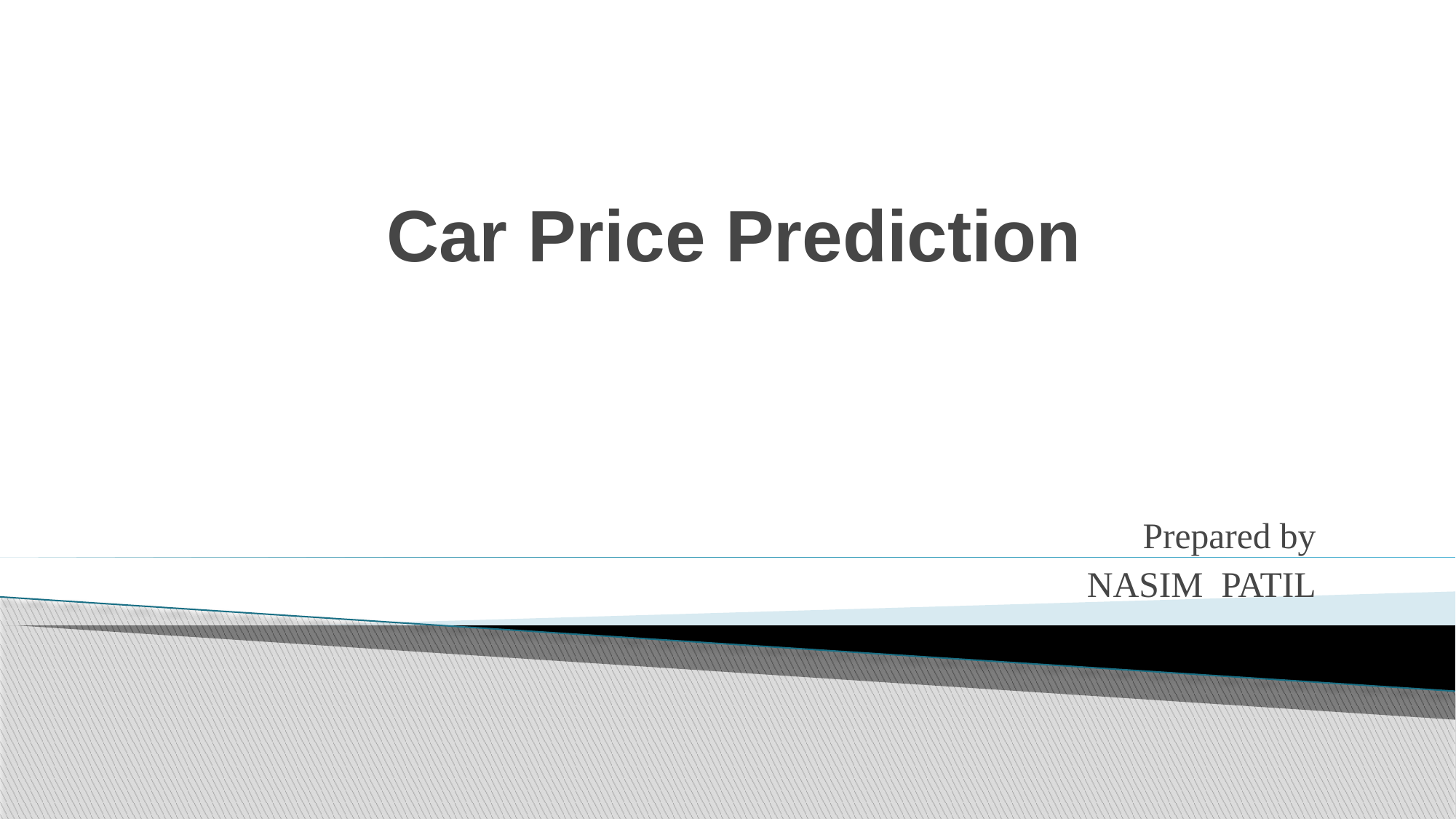

# Car Price Prediction
Prepared by
NASIM  PATIL